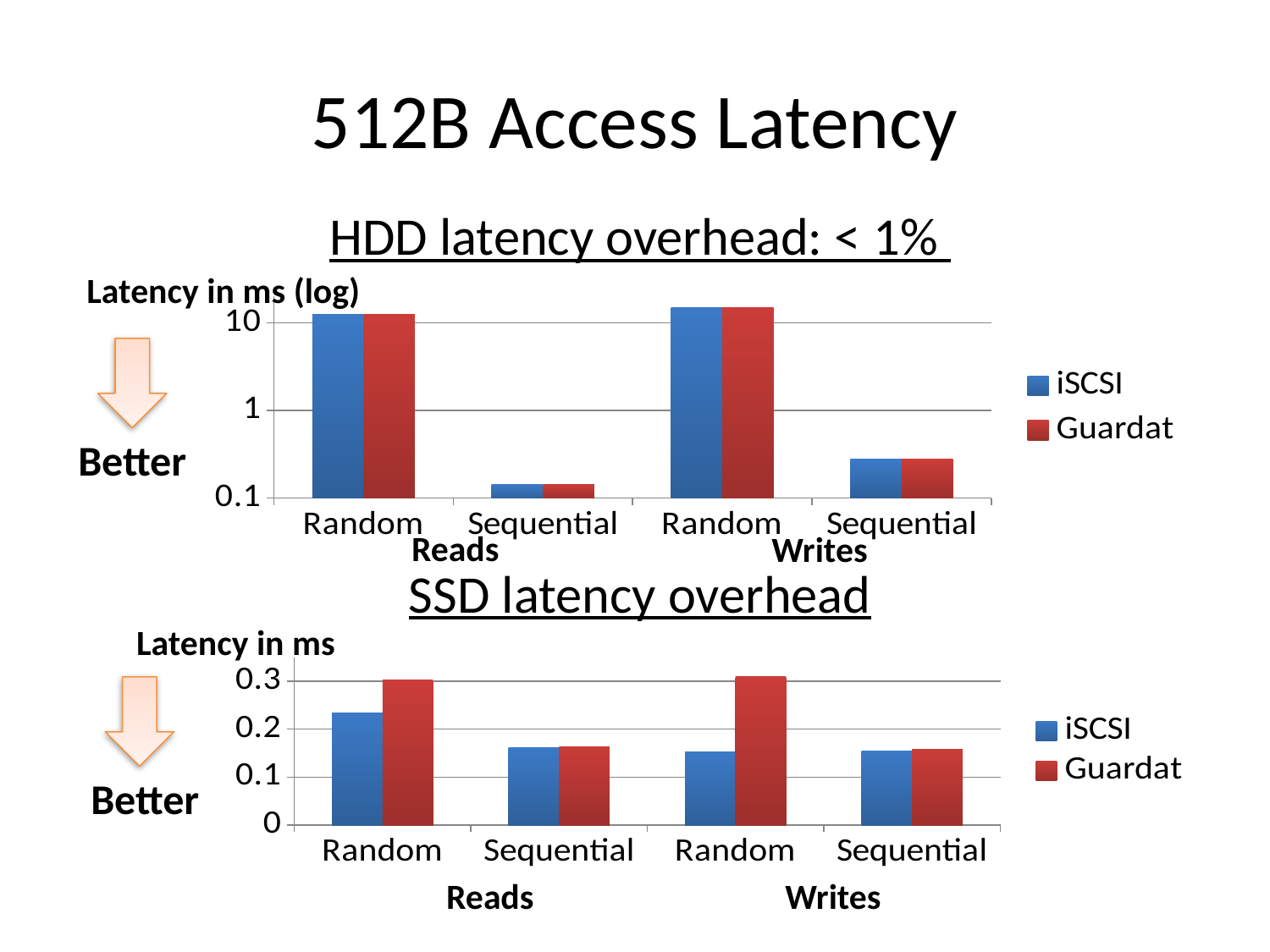

# 512B Access Latency
HDD latency overhead: < 1%

SSD latency overhead

Latency in ms (log)

### Chart

| Category | iSCSI | Guardat |
|---|---|---|
| Random | 12.4914096 | 12.4801034 |
| Sequential | 0.1421061 | 0.1432333 |
| Random | 14.9893449 | 15.006356 |
| Sequential | 0.2783602 | 0.2796792 |
Better
Reads
Writes
Latency in ms

### Chart

| Category | iSCSI | Guardat |
|---|---|---|
| Random | 0.2334813 | 0.3019805 |
| Sequential | 0.1622456 | 0.1638693 |
| Random | 0.1535342 | 0.3095771 |
| Sequential | 0.1544492 | 0.1572602 |
Better
Reads
Writes